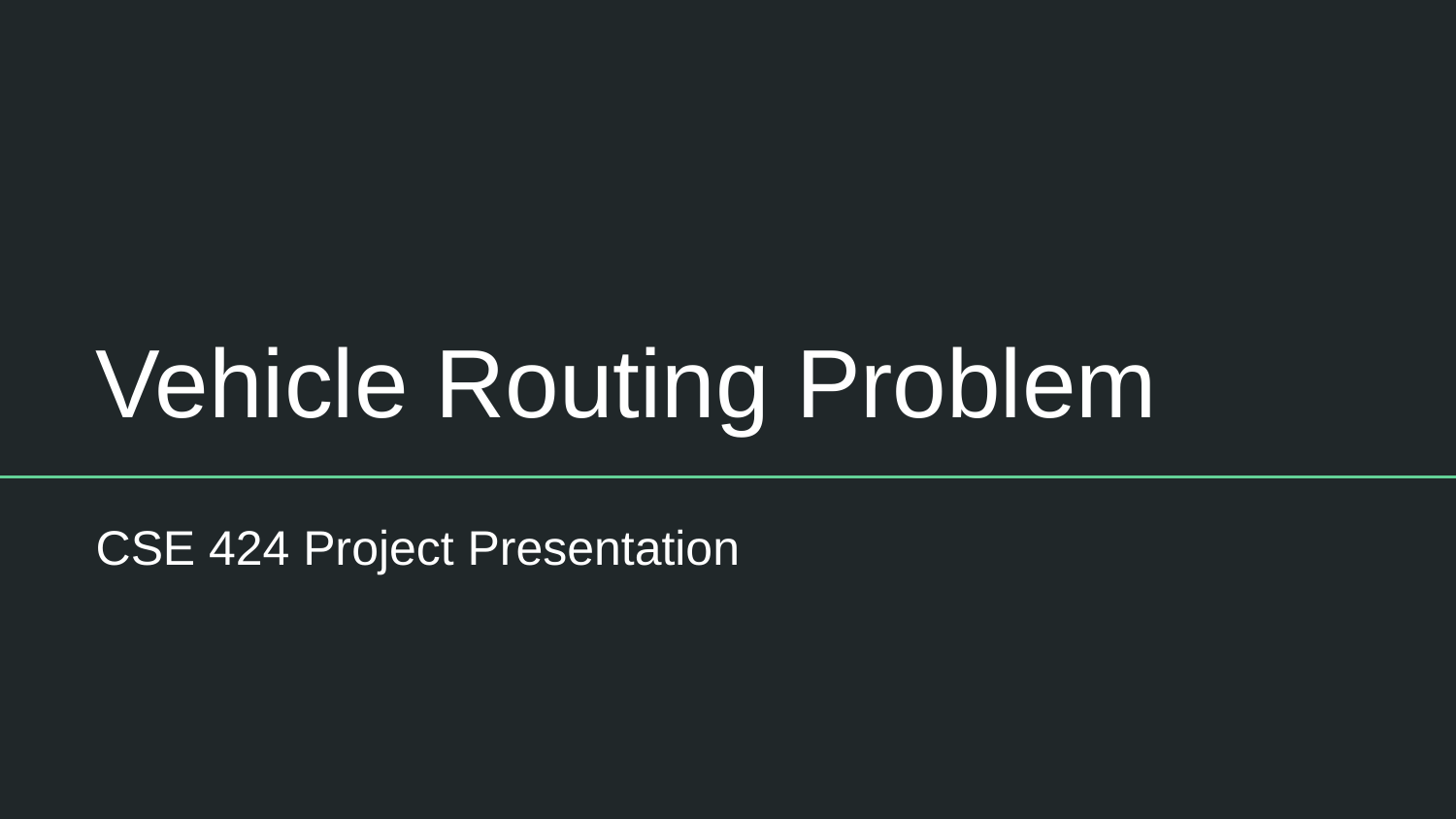

# Vehicle Routing Problem
CSE 424 Project Presentation